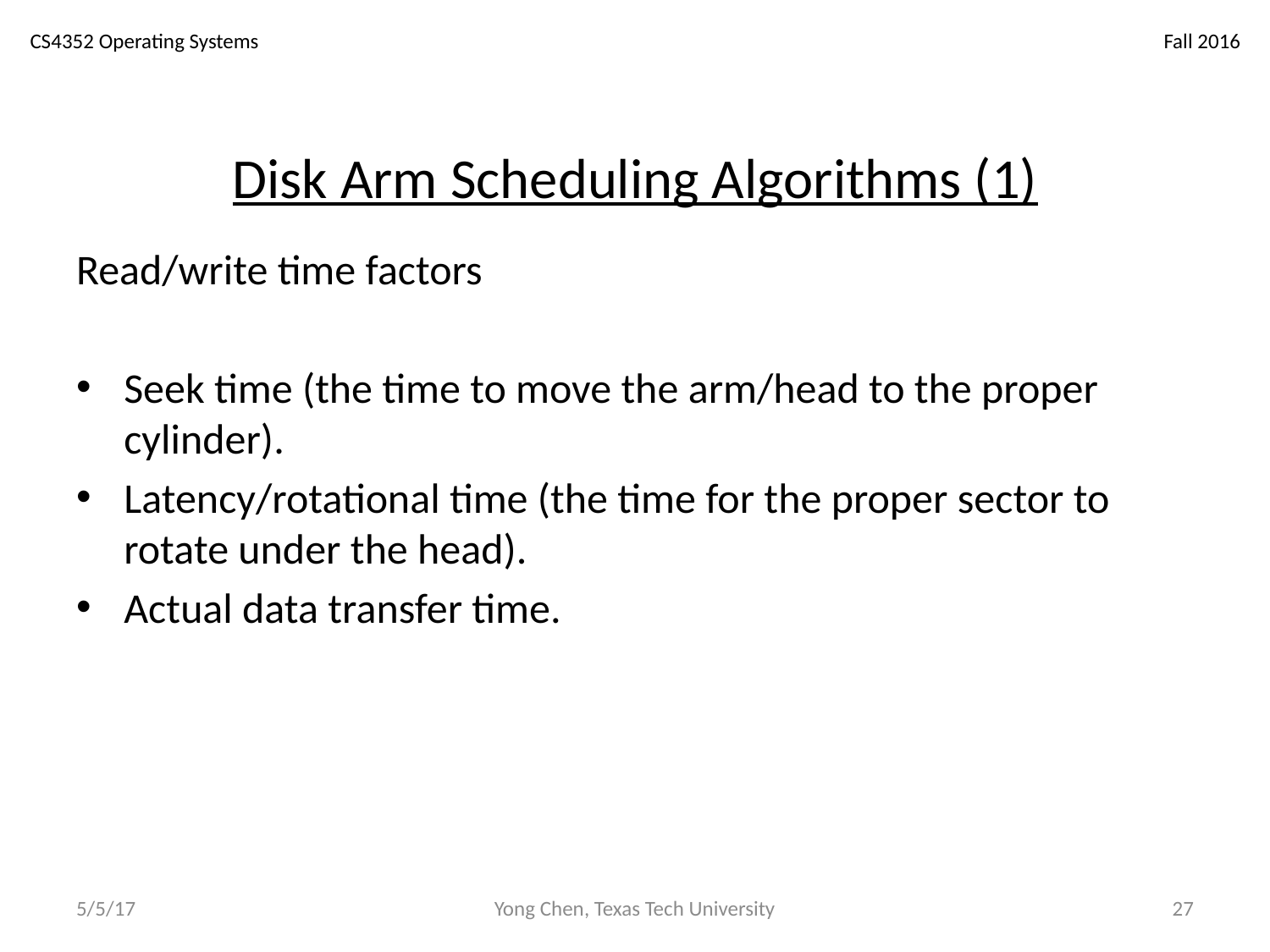

# Disk Arm Scheduling Algorithms (1)
Read/write time factors

Seek time (the time to move the arm/head to the proper cylinder).
Latency/rotational time (the time for the proper sector to rotate under the head).
Actual data transfer time.
5/5/17
Yong Chen, Texas Tech University
27